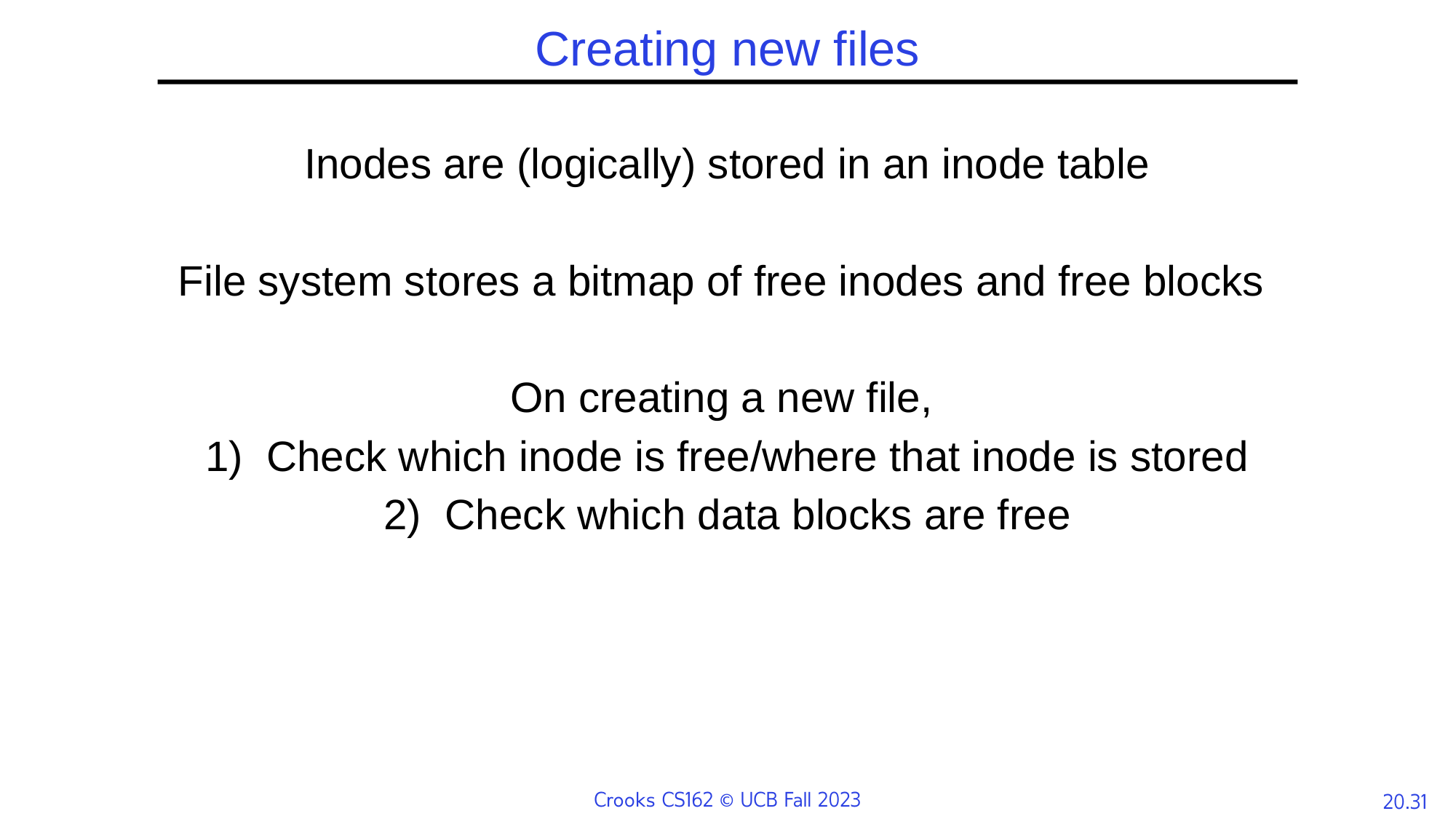

# Creating new files
Inodes are (logically) stored in an inode table

File system stores a bitmap of free inodes and free blocks

On creating a new file,
Check which inode is free/where that inode is stored
Check which data blocks are free